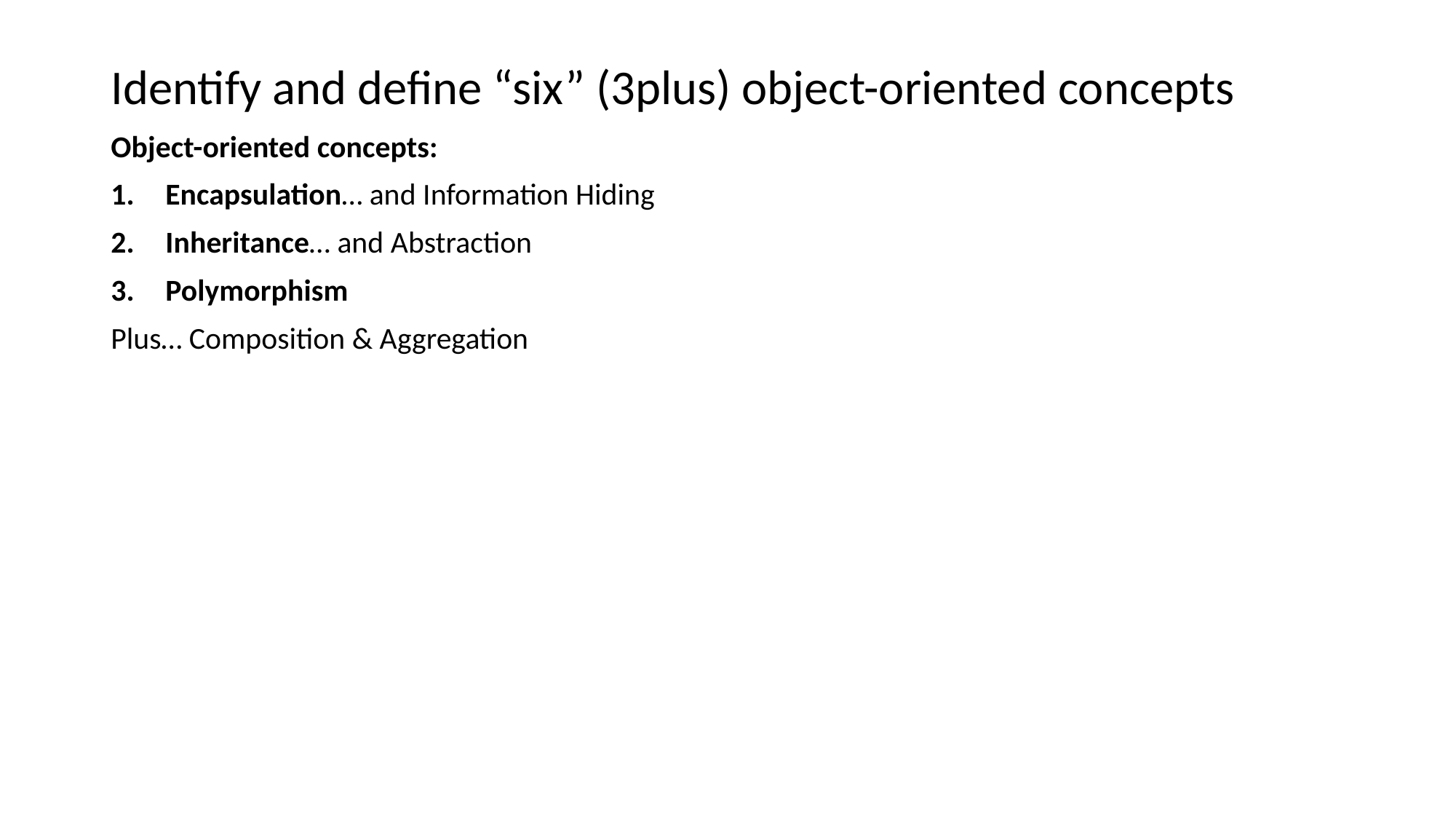

# Identify and define “six” (3plus) object-oriented concepts
Object-oriented concepts:
Encapsulation… and Information Hiding
Inheritance… and Abstraction
Polymorphism
Plus… Composition & Aggregation